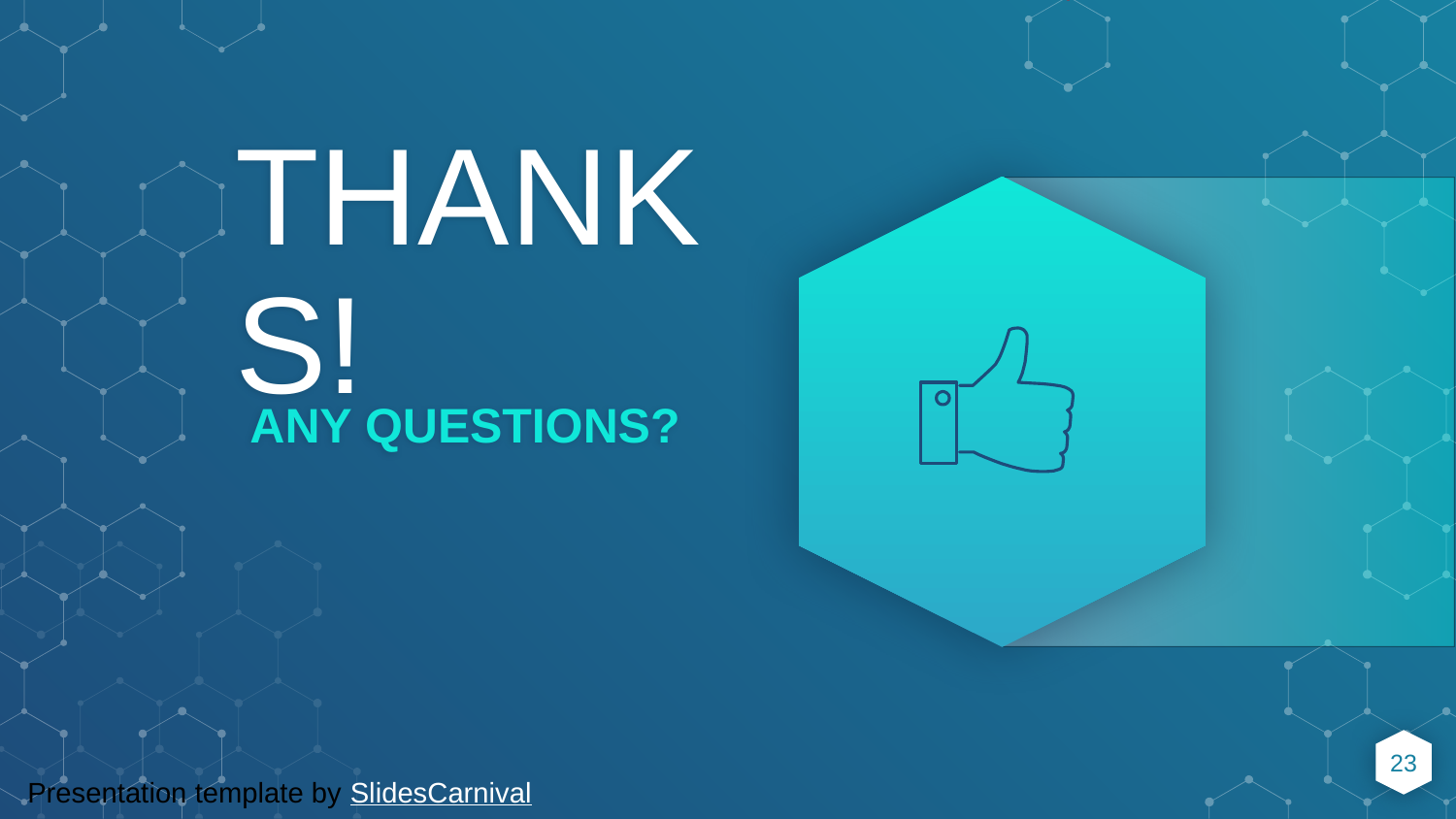

THANKS!

ANY QUESTIONS?
23
Presentation template by SlidesCarnival